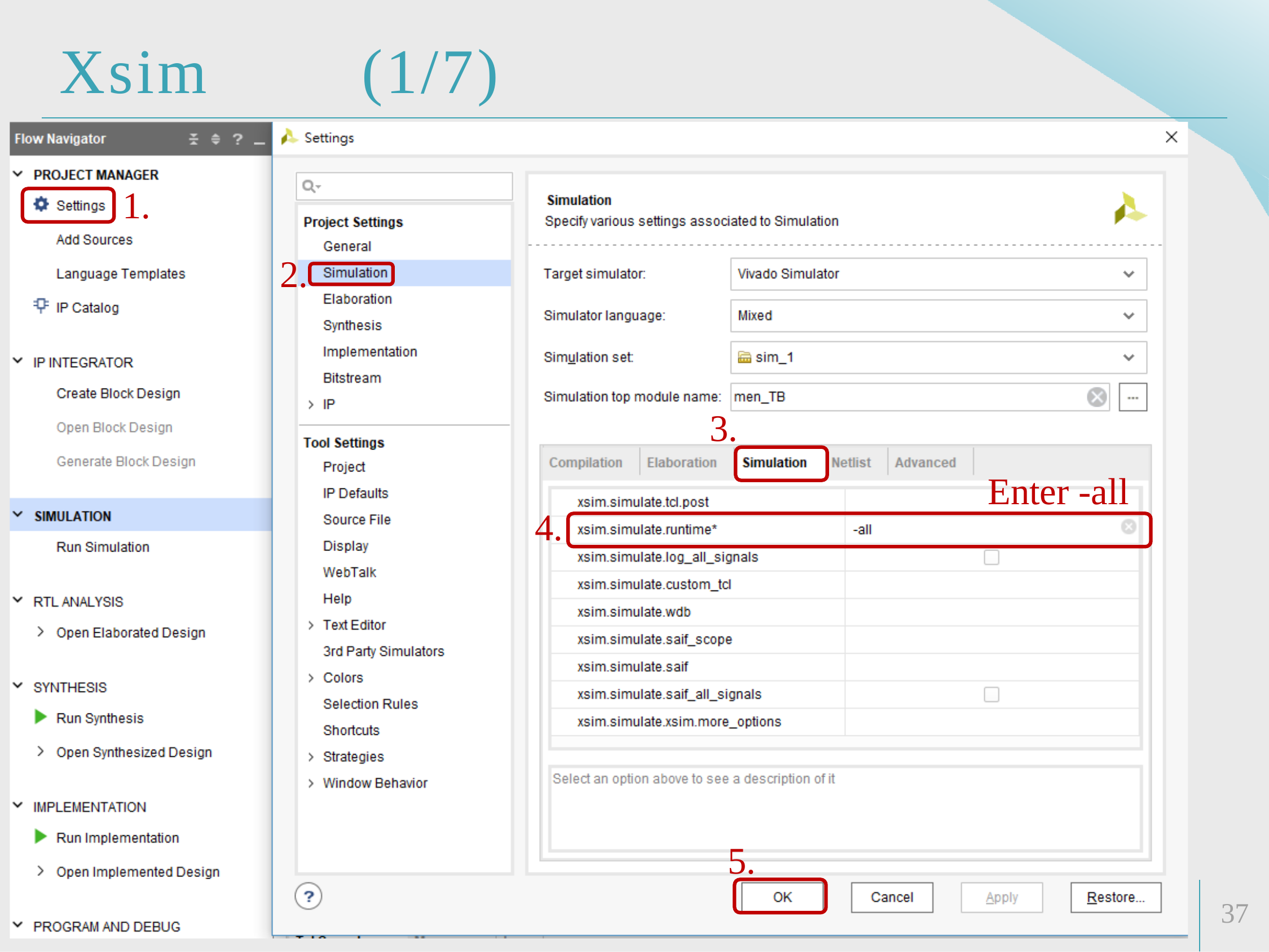

# Xsim
(1/7)

1.
2.

3.

Enter -all
4.

5.

37